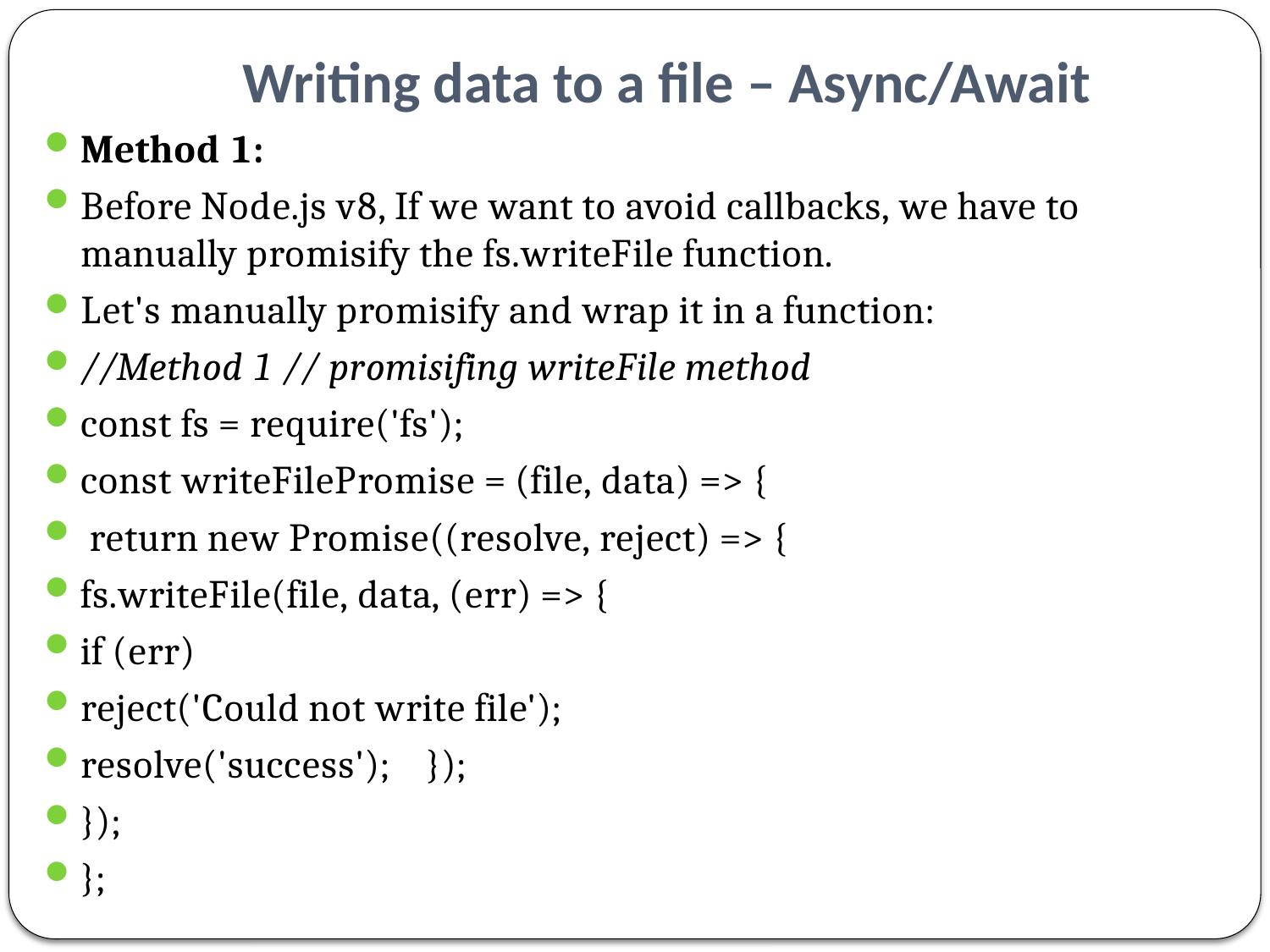

# Writing data to a file – Async/Await
Method 1:
Before Node.js v8, If we want to avoid callbacks, we have to manually promisify the fs.writeFile function.
Let's manually promisify and wrap it in a function:
//Method 1 // promisifing writeFile method
const fs = require('fs');
const writeFilePromise = (file, data) => {
 return new Promise((resolve, reject) => {
fs.writeFile(file, data, (err) => {
if (err)
reject('Could not write file');
resolve('success');    });
});
};